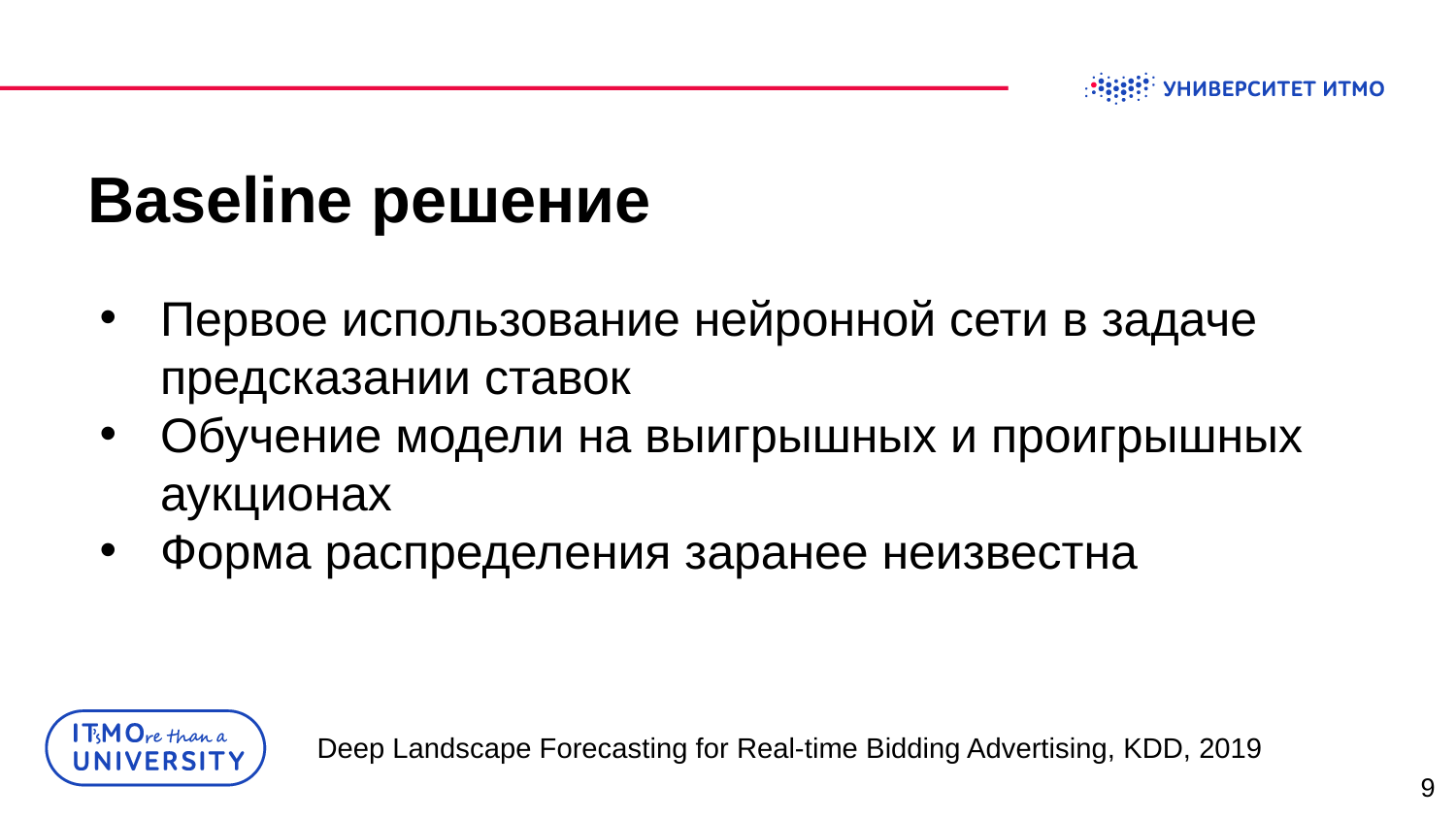

# Baseline решение
Первое использование нейронной сети в задаче предсказании ставок
Обучение модели на выигрышных и проигрышных аукционах
Форма распределения заранее неизвестна
Deep Landscape Forecasting for Real-time Bidding Advertising, KDD, 2019
9